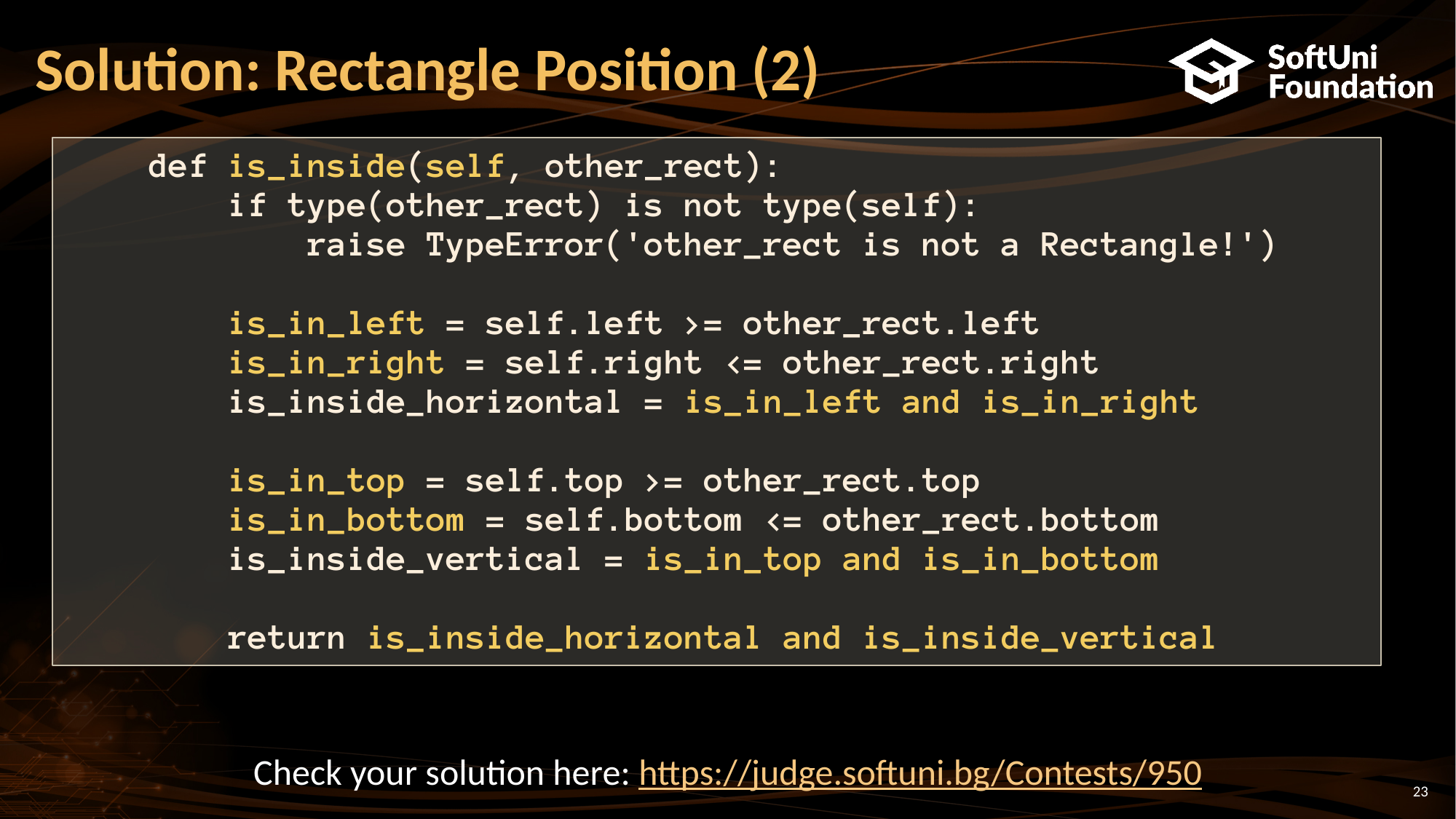

# Solution: Rectangle Position (2)
    def is_inside(self, other_rect):
        if type(other_rect) is not type(self):
            raise TypeError('other_rect is not a Rectangle!')

        is_in_left = self.left >= other_rect.left
        is_in_right = self.right <= other_rect.right
        is_inside_horizontal = is_in_left and is_in_right

        is_in_top = self.top >= other_rect.top
        is_in_bottom = self.bottom <= other_rect.bottom
        is_inside_vertical = is_in_top and is_in_bottom

        return is_inside_horizontal and is_inside_vertical
Check your solution here: https://judge.softuni.bg/Contests/950
23